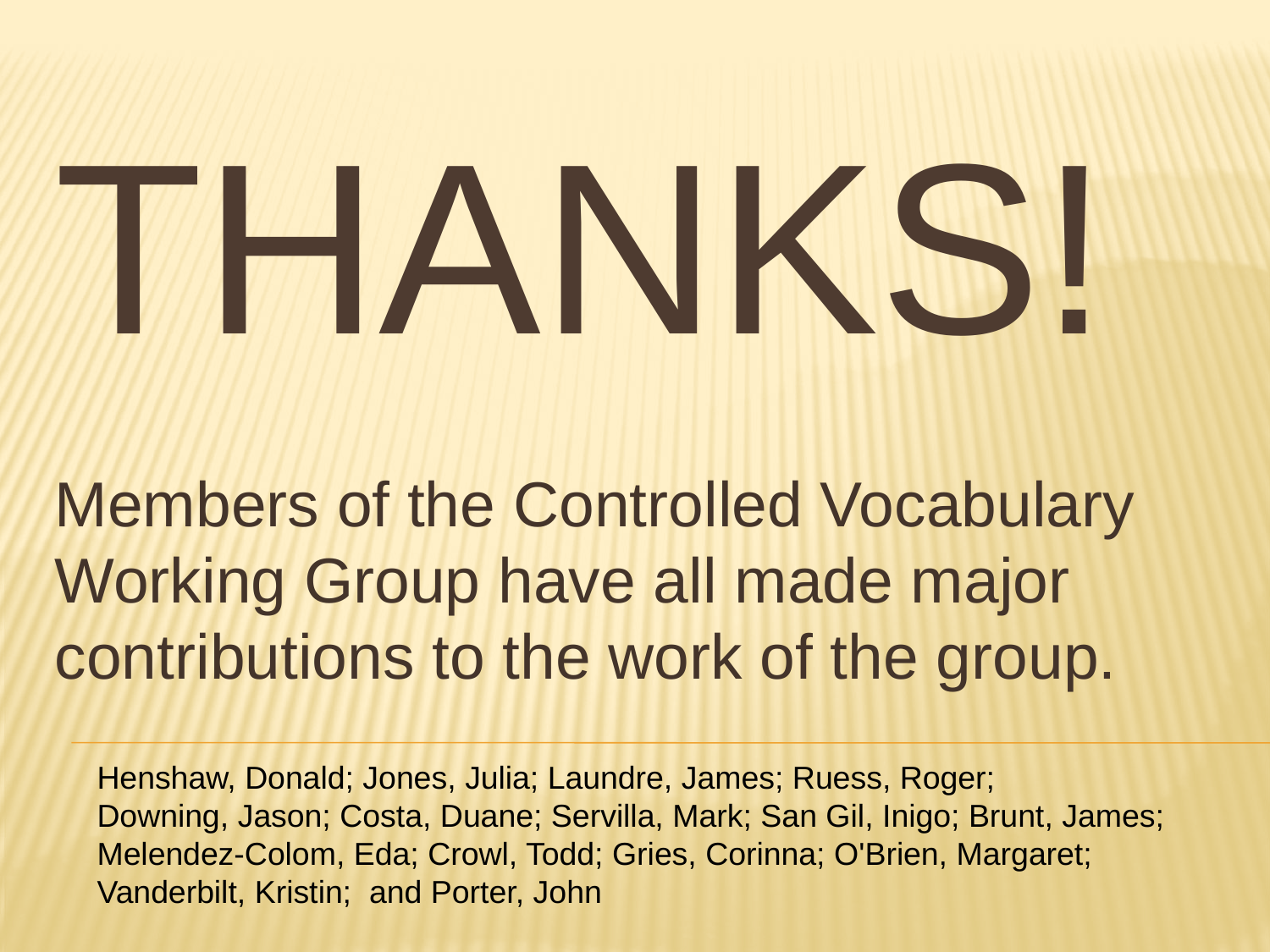

# THANKS!
Members of the Controlled Vocabulary Working Group have all made major contributions to the work of the group.
Henshaw, Donald; Jones, Julia; Laundre, James; Ruess, Roger;
Downing, Jason; Costa, Duane; Servilla, Mark; San Gil, Inigo; Brunt, James; Melendez-Colom, Eda; Crowl, Todd; Gries, Corinna; O'Brien, Margaret; Vanderbilt, Kristin;  and Porter, John